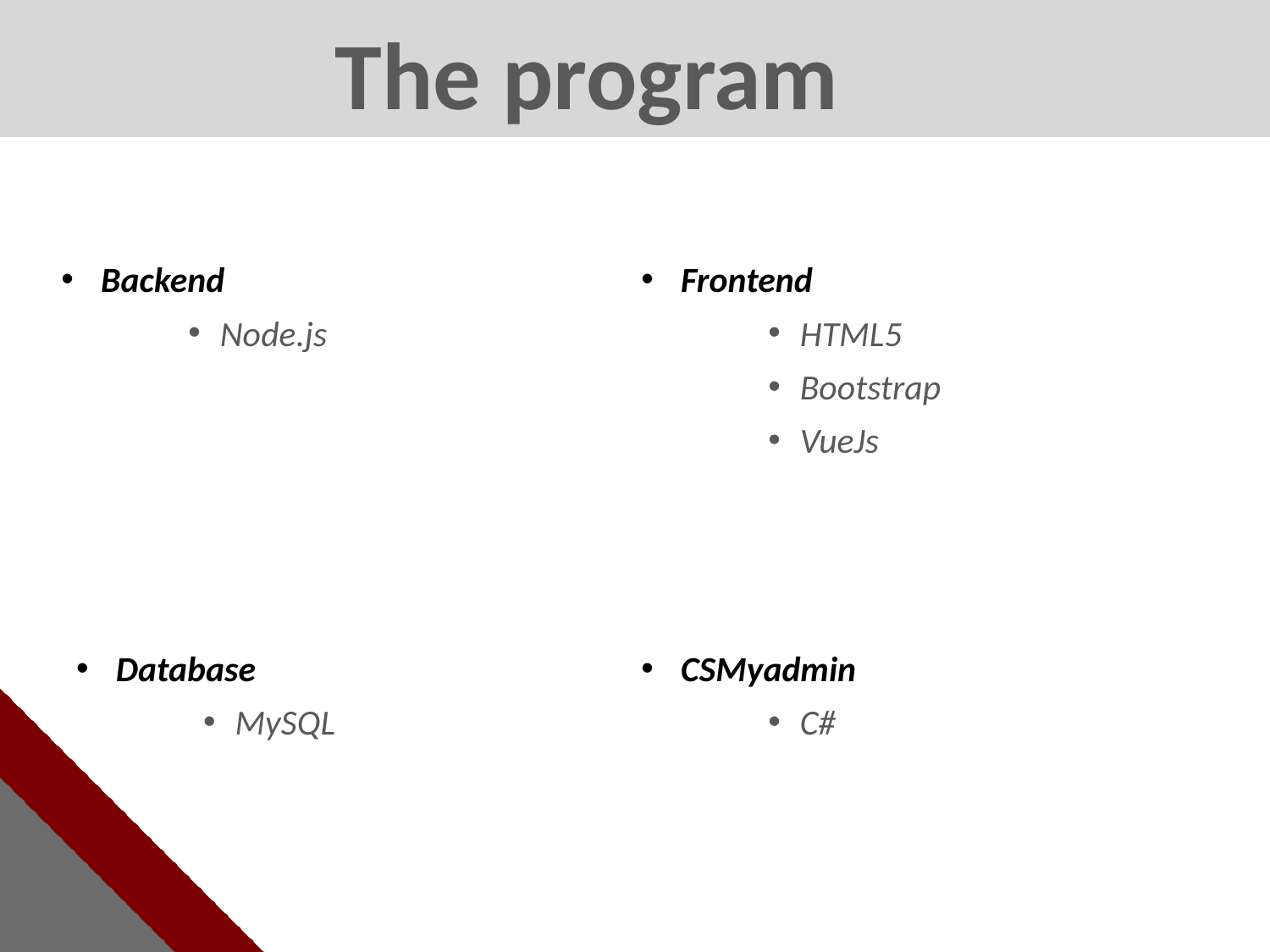

# The program
Backend
Node.js

Frontend
HTML5
Bootstrap
VueJs

Database
MySQL
CSMyadmin
C#